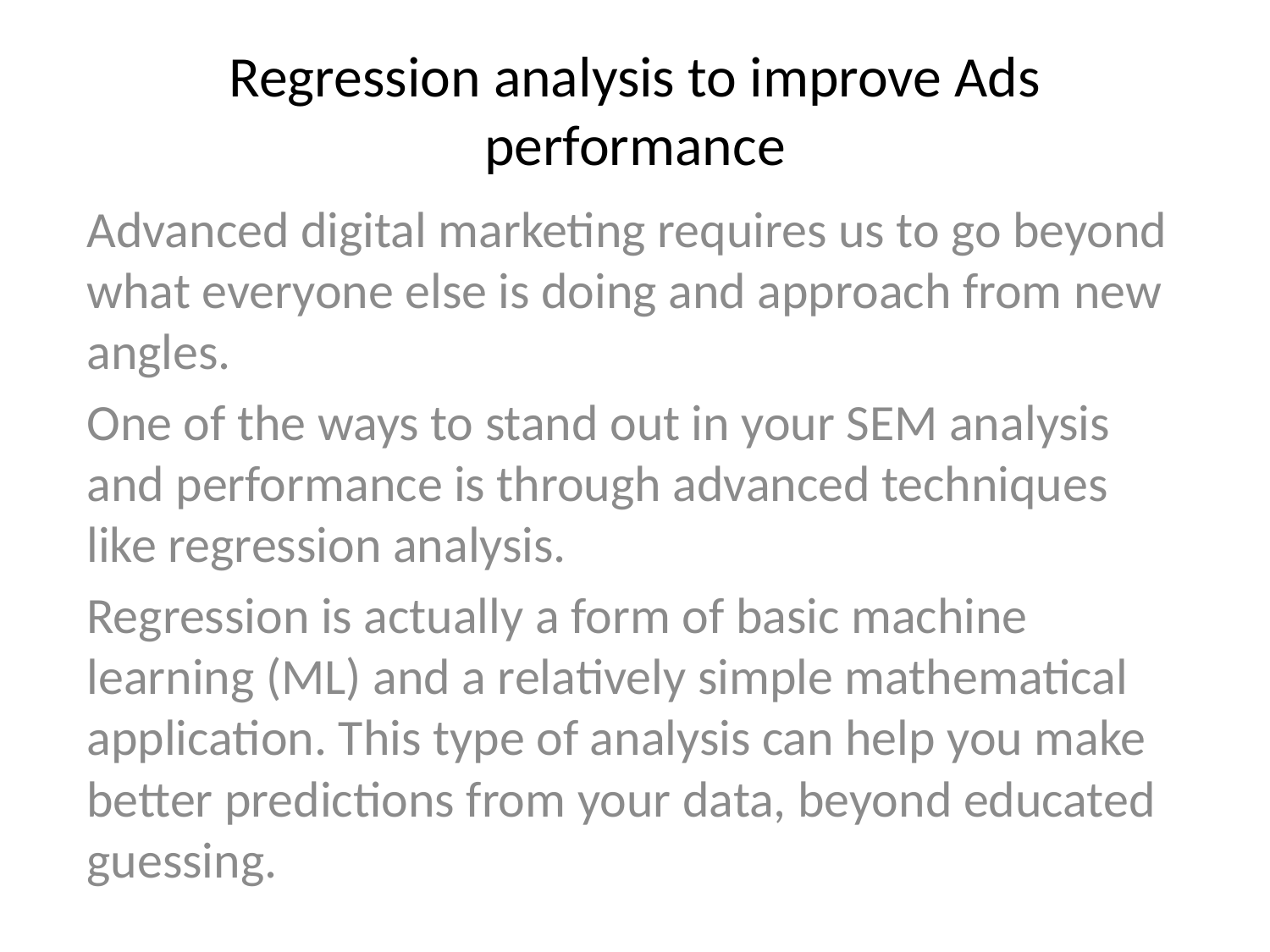

# Regression analysis to improve Ads performance
Advanced digital marketing requires us to go beyond what everyone else is doing and approach from new angles.
One of the ways to stand out in your SEM analysis and performance is through advanced techniques like regression analysis.
Regression is actually a form of basic machine learning (ML) and a relatively simple mathematical application. This type of analysis can help you make better predictions from your data, beyond educated guessing.